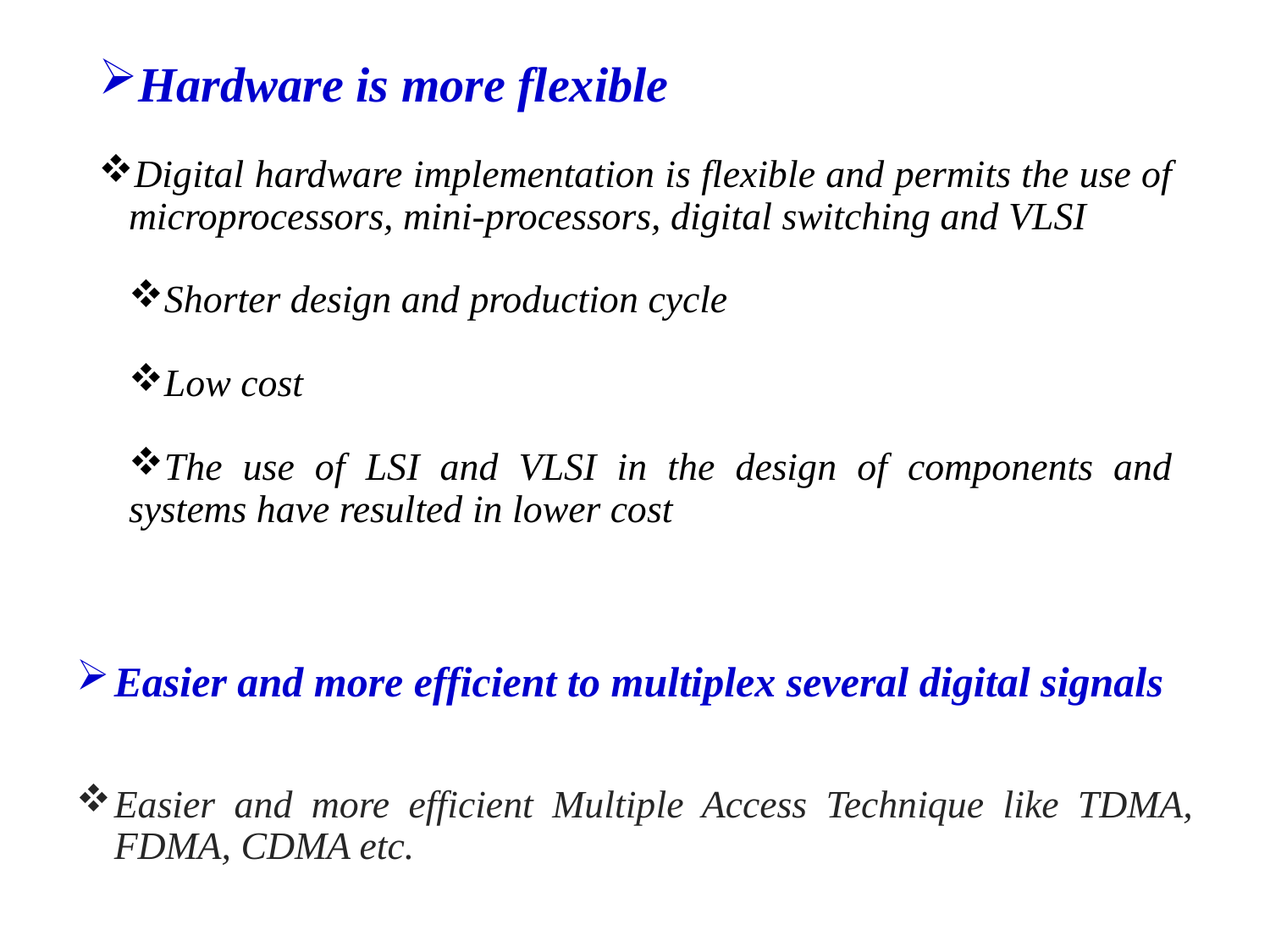

Hardware is more flexible

Digital hardware implementation is flexible and permits the use of microprocessors, mini-processors, digital switching and VLSI

Shorter design and production cycle

Low cost

The use of LSI and VLSI in the design of components and systems have resulted in lower cost

Easier and more efficient to multiplex several digital signals

Easier and more efficient Multiple Access Technique like TDMA, FDMA, CDMA etc.